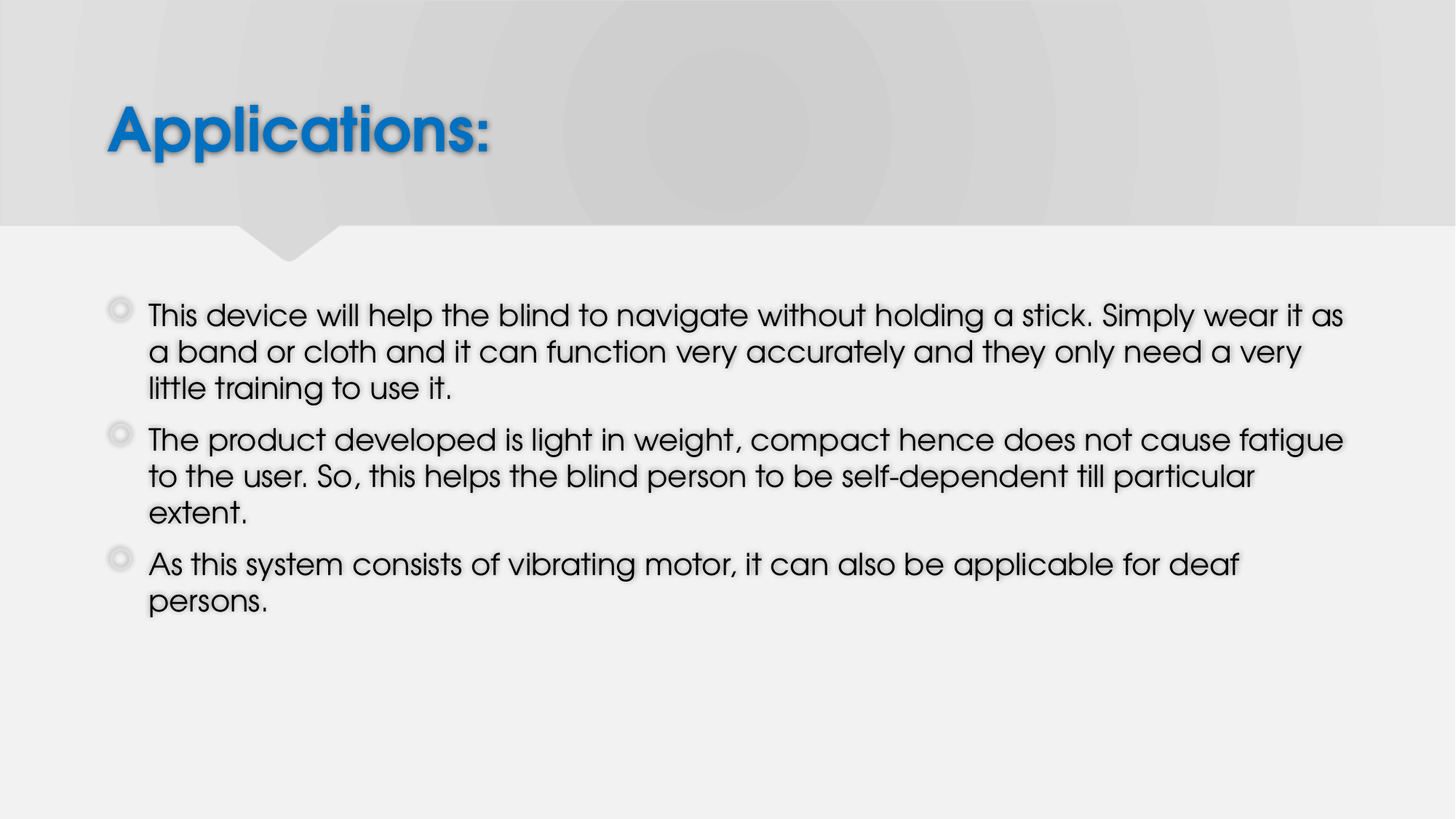

# Applications:

This device will help the blind to navigate without holding a stick. Simply wear it as a band or cloth and it can function very accurately and they only need a very little training to use it.
The product developed is light in weight, compact hence does not cause fatigue to the user. So, this helps the blind person to be self-dependent till particular extent.
As this system consists of vibrating motor, it can also be applicable for deaf persons.